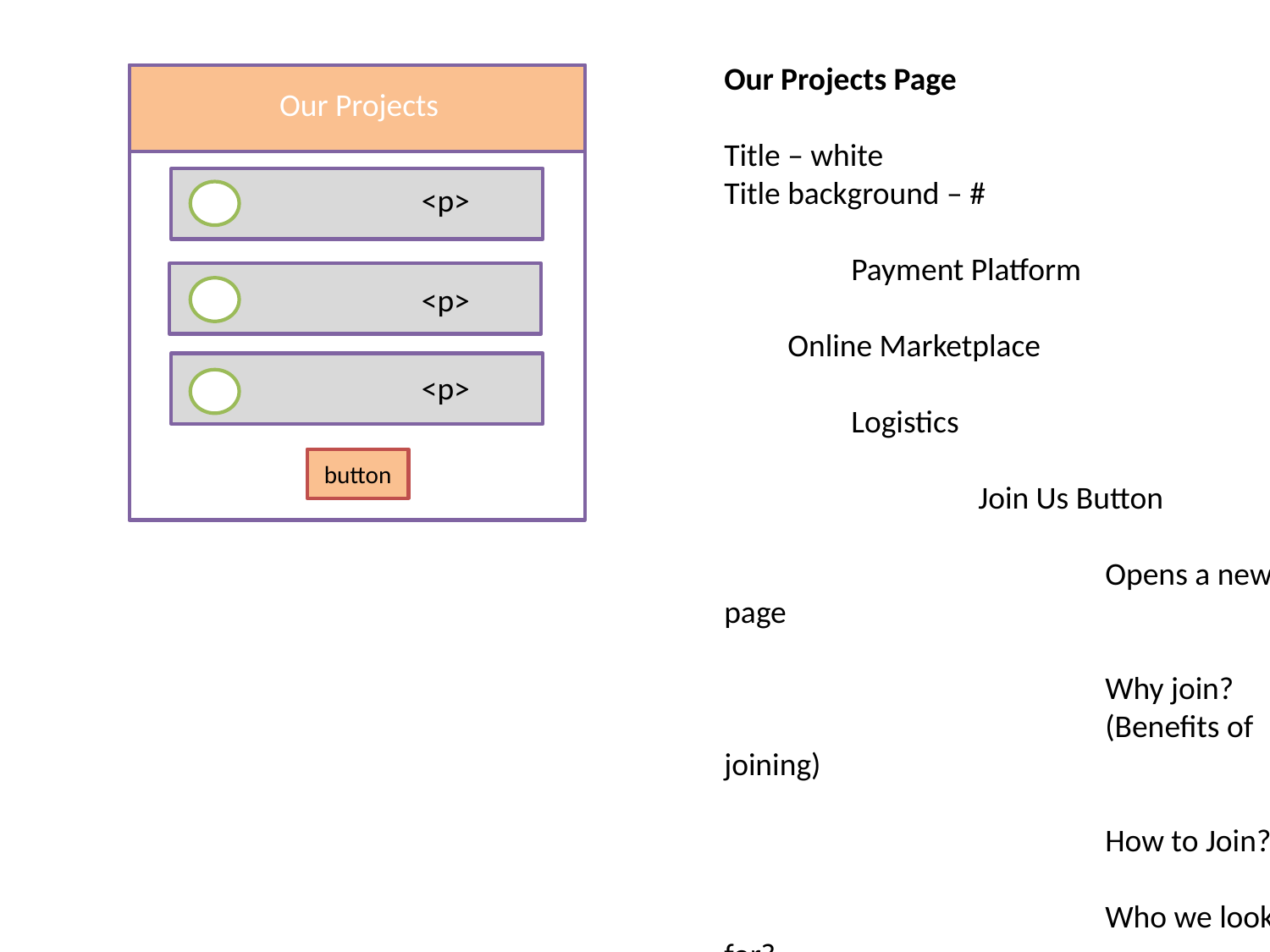

Our Projects Page

Title – white
Title background – #

	Payment Platform

Online Marketplace

	Logistics

		Join Us Button

			Opens a new page

			Why join?
			(Benefits of joining)

			How to Join?

			Who we looking for?

			Questions? Contact

Our Projects

<p>

<p>

<p>

button